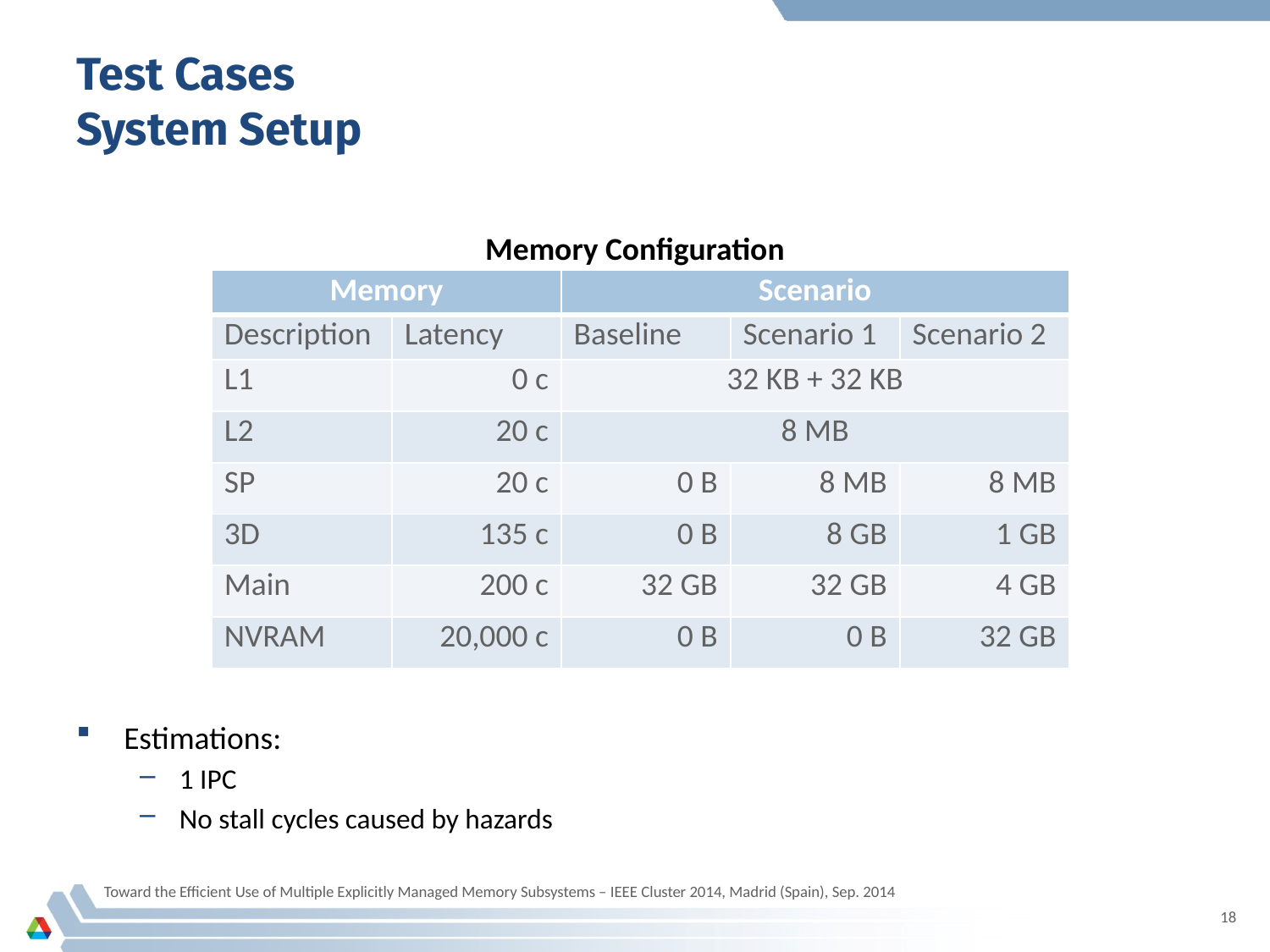

# Test Cases System Setup

Estimations:
1 IPC
No stall cycles caused by hazards

Memory Configuration
| Memory |  | Scenario |  |  |
| --- | --- | --- | --- | --- |
| Description | Latency | Baseline | Scenario 1 | Scenario 2 |
| L1 | 0 c | 32 KB + 32 KB |  |  |
| L2 | 20 c | 8 MB |  |  |
| SP | 20 c | 0 B | 8 MB | 8 MB |
| 3D | 135 c | 0 B | 8 GB | 1 GB |
| Main | 200 c | 32 GB | 32 GB | 4 GB |
| NVRAM | 20,000 c | 0 B | 0 B | 32 GB |
Toward the Efficient Use of Multiple Explicitly Managed Memory Subsystems – IEEE Cluster 2014, Madrid (Spain), Sep. 2014
18